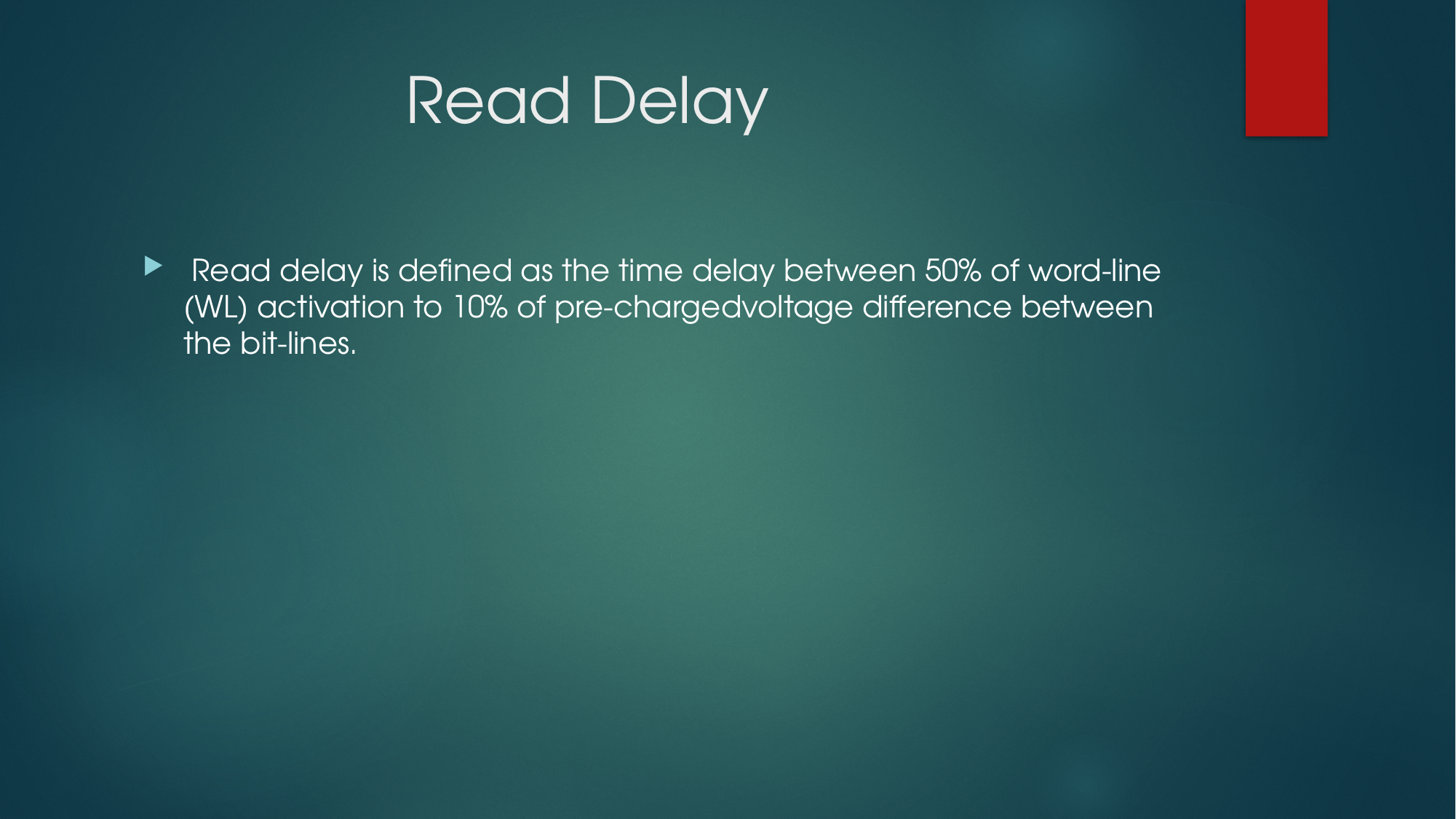

# Read Delay
 Read delay is defined as the time delay between 50% of word-line (WL) activation to 10% of pre-chargedvoltage difference between the bit-lines.